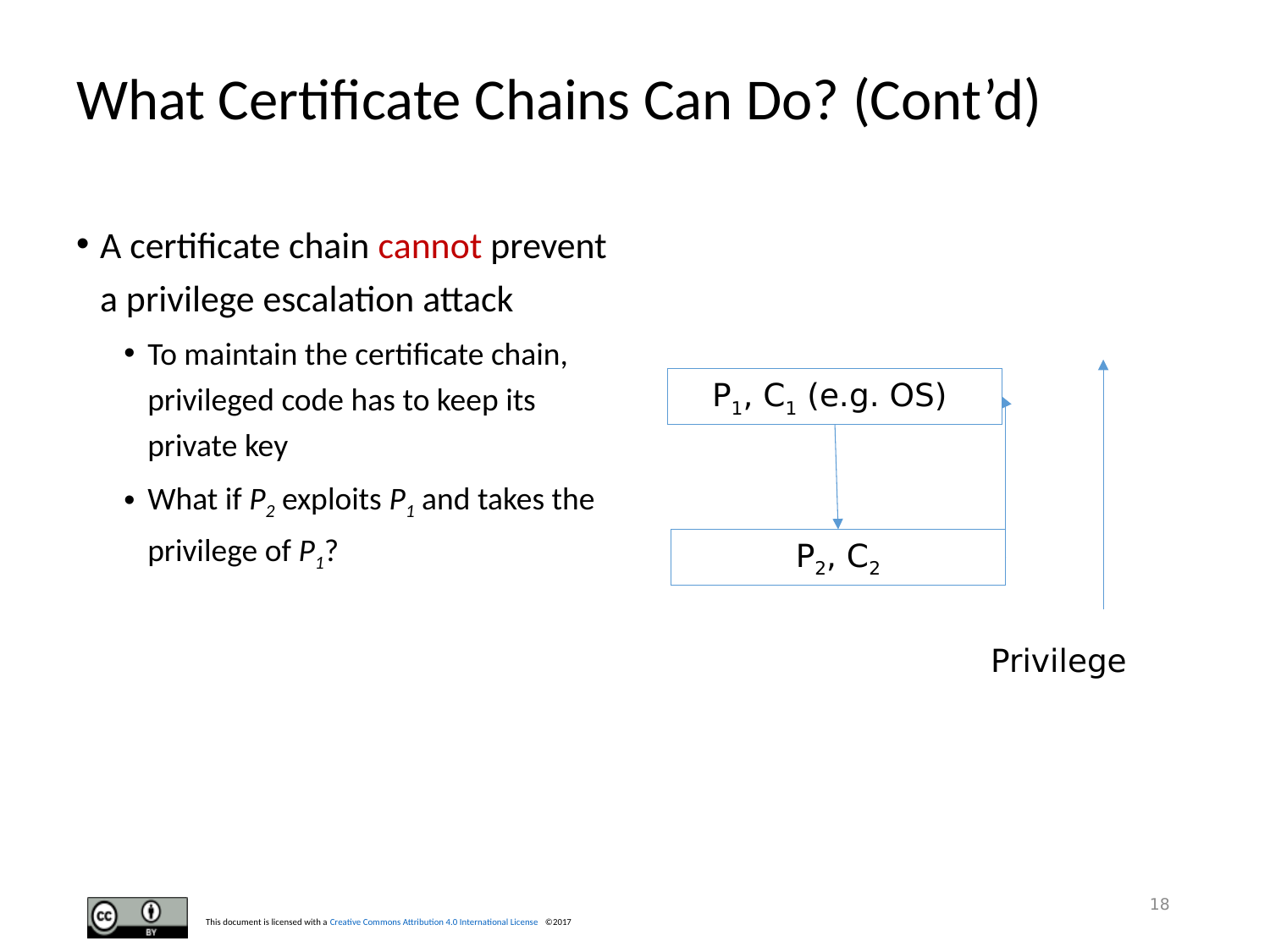

# What Certificate Chains Can Do? (Cont’d)
A certificate chain cannot prevent a privilege escalation attack
To maintain the certificate chain, privileged code has to keep its private key
What if P2 exploits P1 and takes the privilege of P1?

P1, C1 (e.g. OS)
P2, C2
Privilege
18